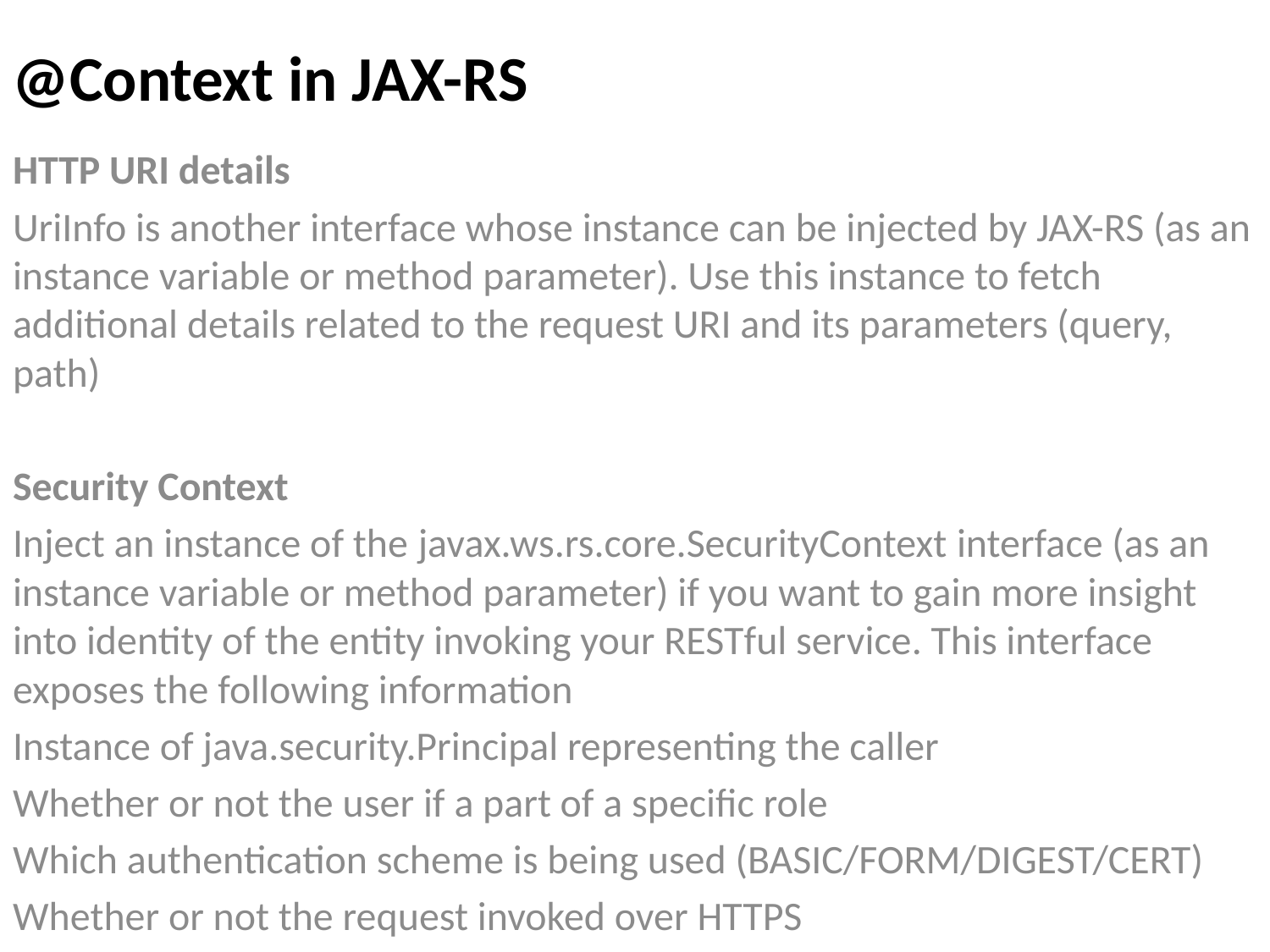

@Context in JAX-RS
HTTP URI details
UriInfo is another interface whose instance can be injected by JAX-RS (as an instance variable or method parameter). Use this instance to fetch additional details related to the request URI and its parameters (query, path)

Security Context
Inject an instance of the javax.ws.rs.core.SecurityContext interface (as an instance variable or method parameter) if you want to gain more insight into identity of the entity invoking your RESTful service. This interface exposes the following information
Instance of java.security.Principal representing the caller
Whether or not the user if a part of a specific role
Which authentication scheme is being used (BASIC/FORM/DIGEST/CERT)
Whether or not the request invoked over HTTPS